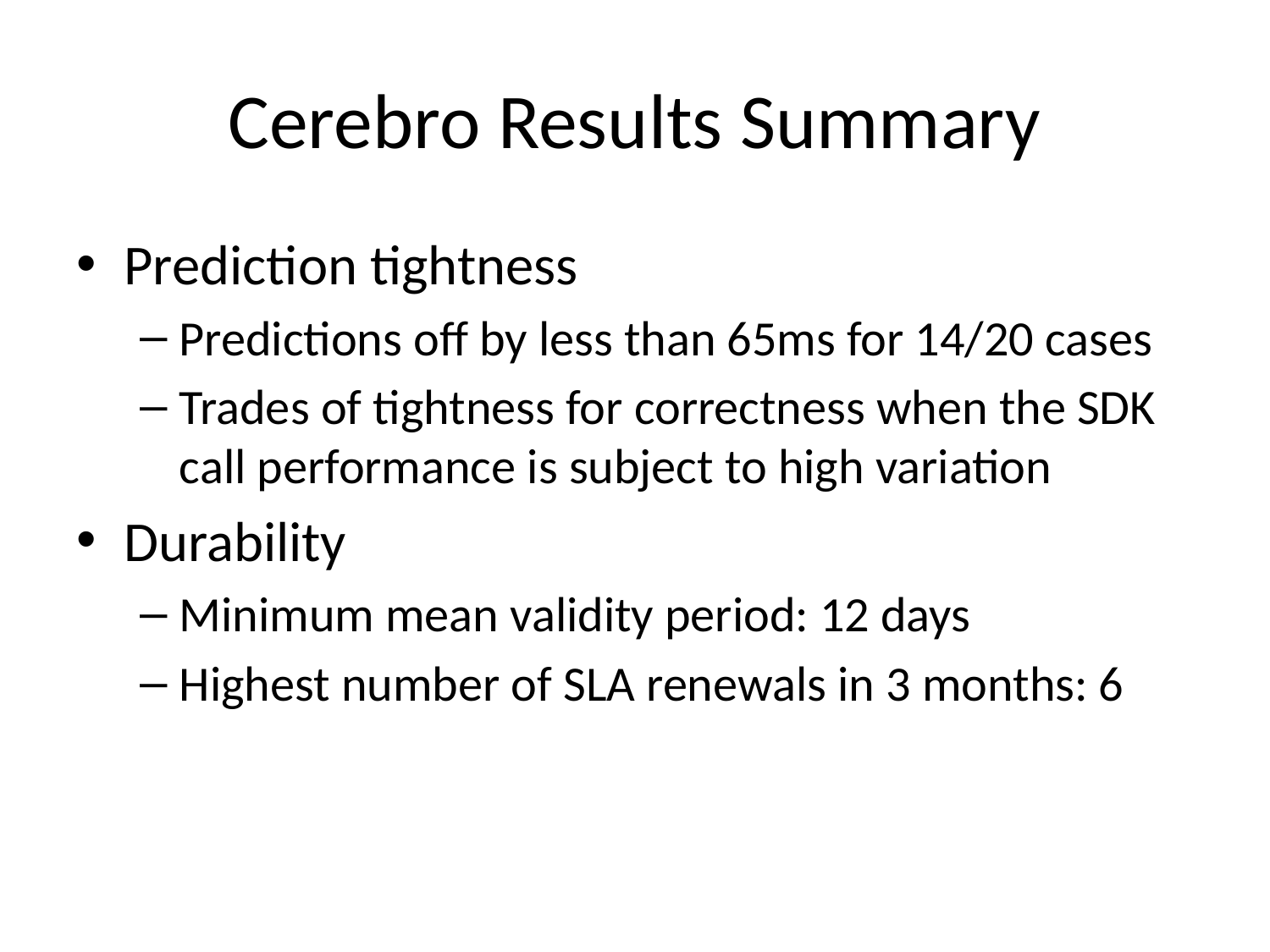

# Cerebro Results Summary
Prediction tightness
Predictions off by less than 65ms for 14/20 cases
Trades of tightness for correctness when the SDK call performance is subject to high variation
Durability
Minimum mean validity period: 12 days
Highest number of SLA renewals in 3 months: 6